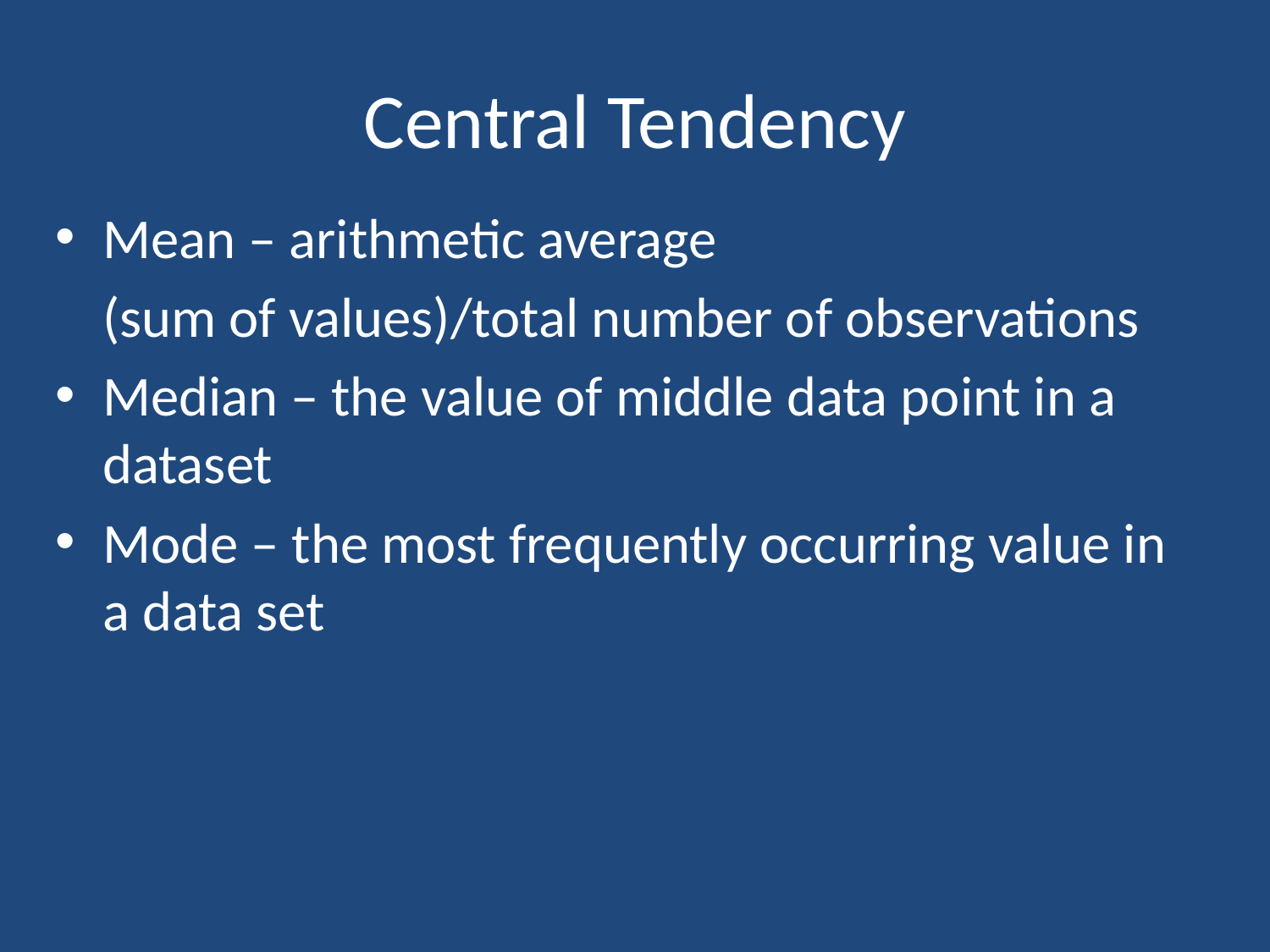

# Central Tendency
Mean – arithmetic average
     (sum of values)/total number of observations
Median – the value of middle data point in a dataset
Mode – the most frequently occurring value in a data set